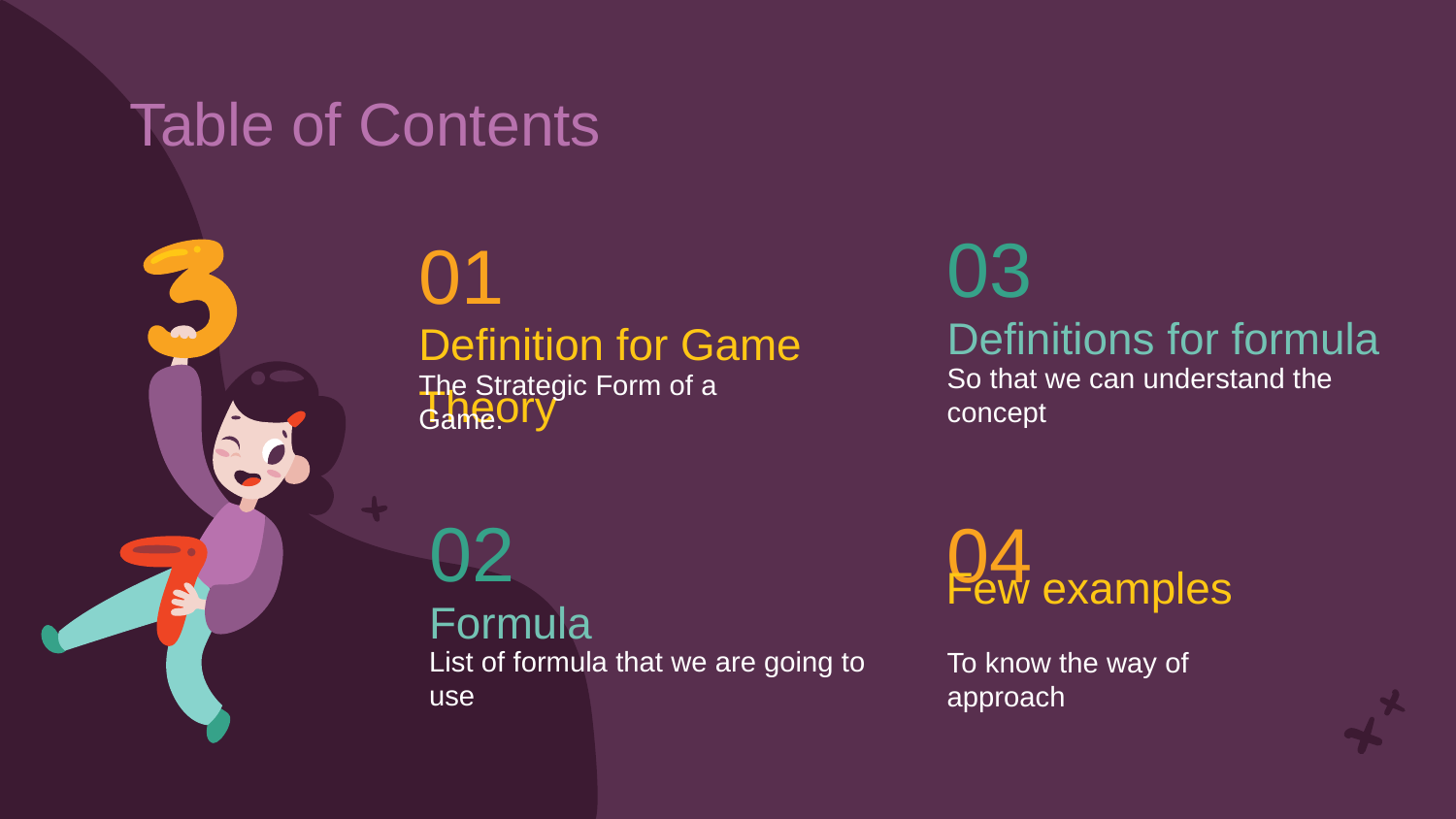

Table of Contents
03
# 01

Definitions for formula
Definition for Game Theory
So that we can understand the concept
The Strategic Form of a Game.
02
04
Few examples
Formula
List of formula that we are going to use
To know the way of approach